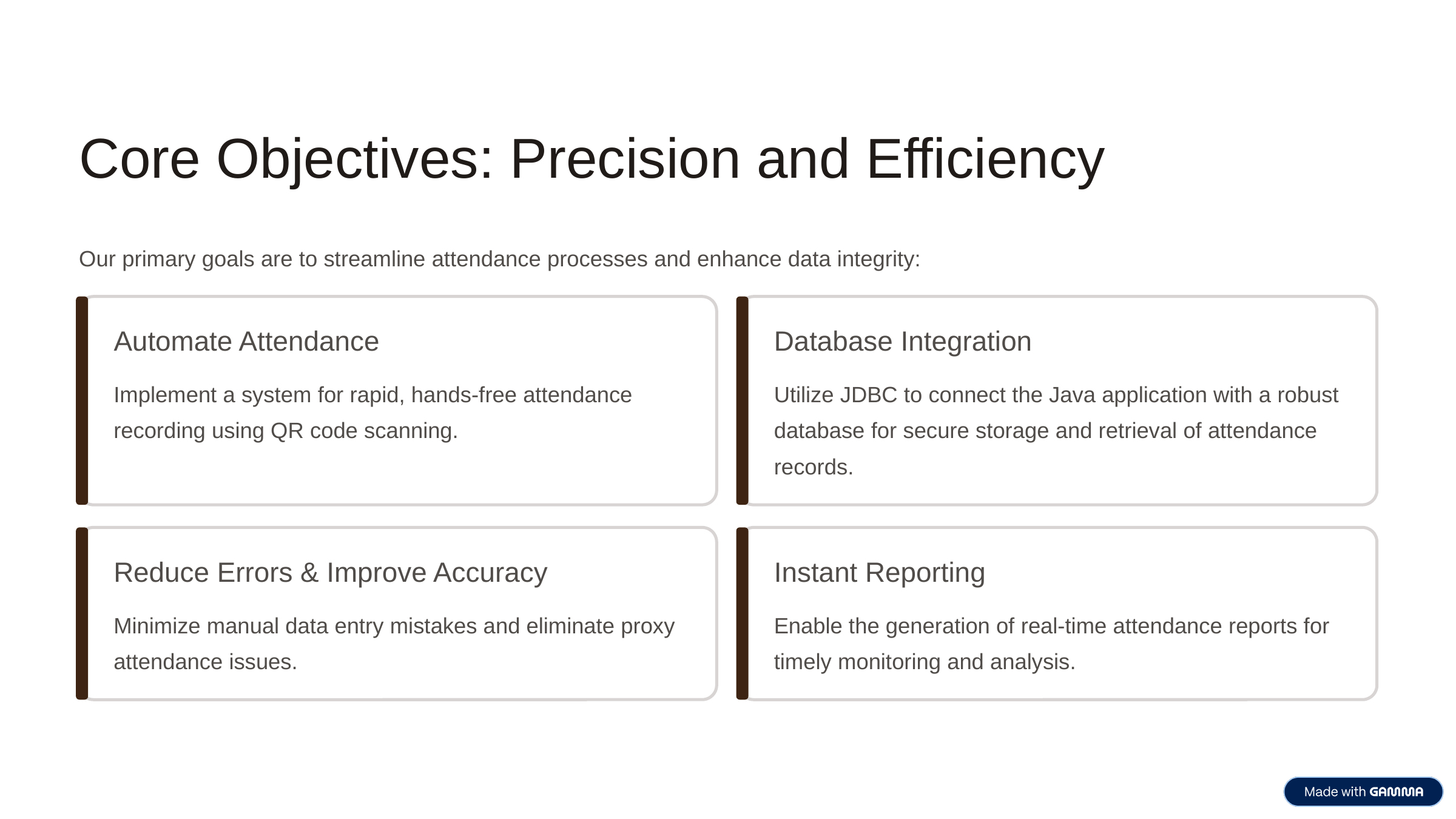

Core Objectives: Precision and Efficiency
Our primary goals are to streamline attendance processes and enhance data integrity:

Automate Attendance
Database Integration
Implement a system for rapid, hands-free attendance recording using QR code scanning.
Utilize JDBC to connect the Java application with a robust database for secure storage and retrieval of attendance records.

Reduce Errors & Improve Accuracy
Instant Reporting
Minimize manual data entry mistakes and eliminate proxy attendance issues.
Enable the generation of real-time attendance reports for timely monitoring and analysis.